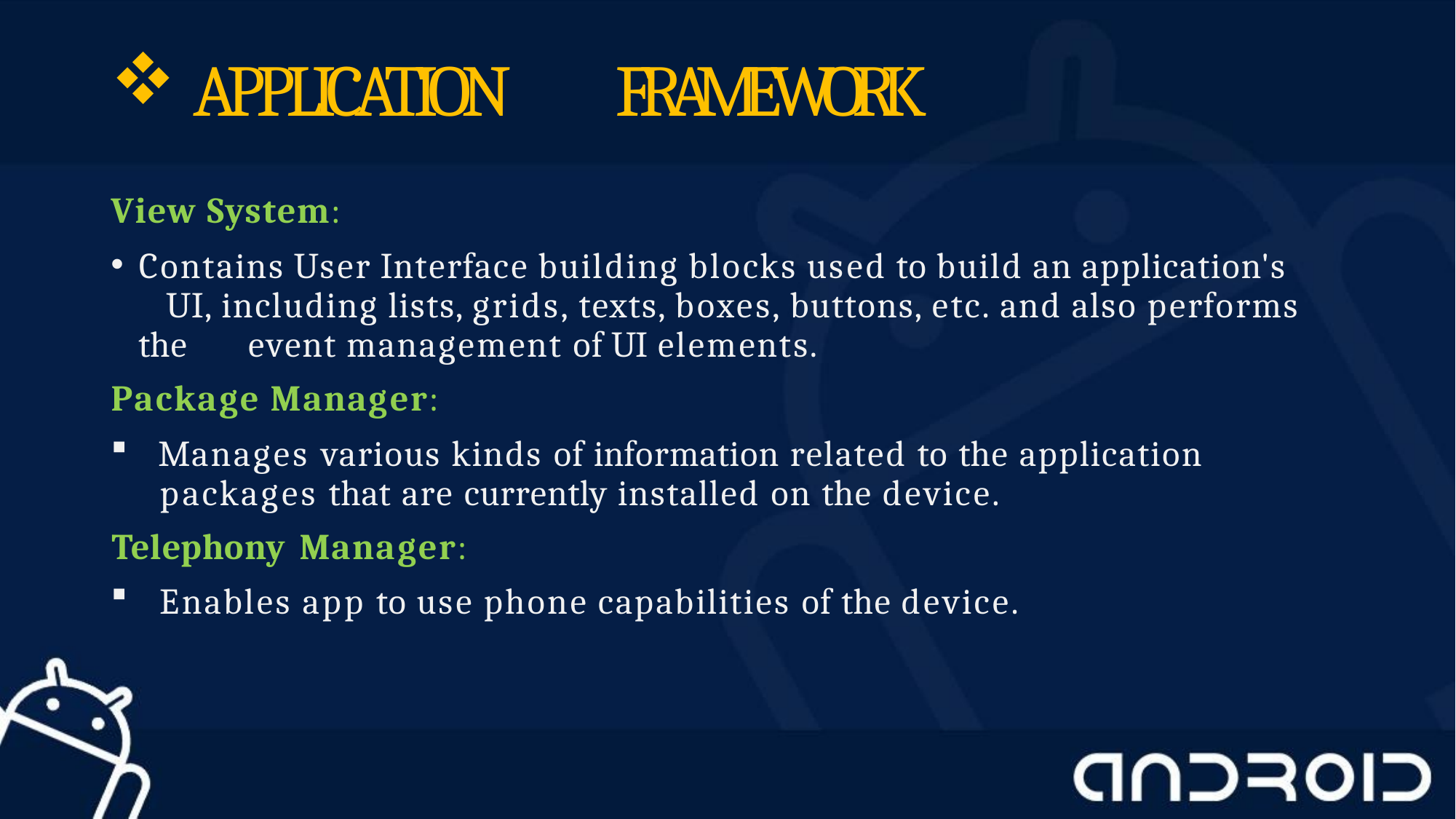

APPLICATION	FRAMEWORK
View System:
Contains User Interface building blocks used to build an application's 	UI, including lists, grids, texts, boxes, buttons, etc. and also performs the 	event management of UI elements.
Package Manager:
Manages various kinds of information related to the application packages that are currently installed on the device.
Telephony Manager:
Enables app to use phone capabilities of the device.